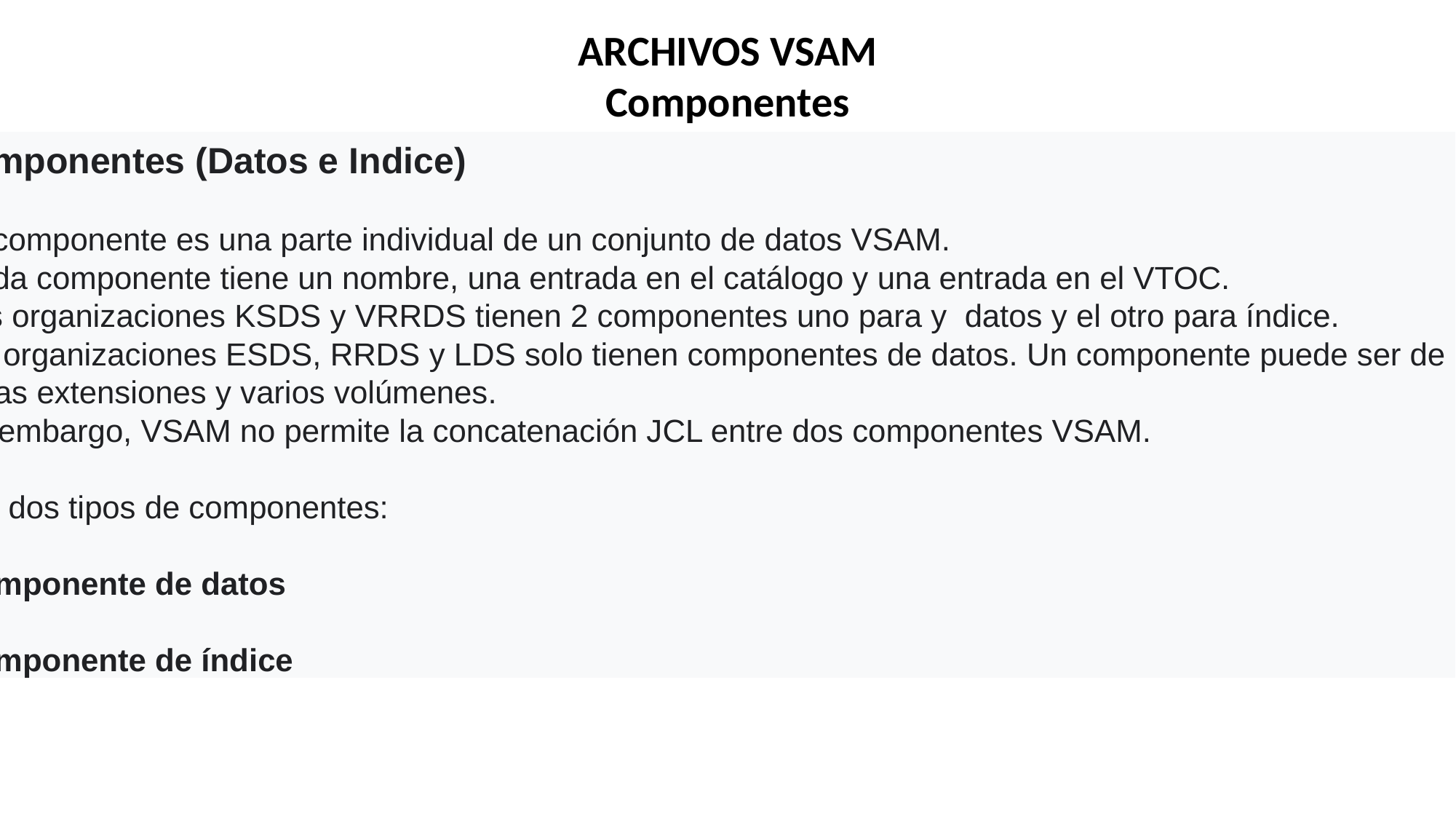

ARCHIVOS VSAM
Componentes
Componentes (Datos e Indice)

Un componente es una parte individual de un conjunto de datos VSAM.
 Cada componente tiene un nombre, una entrada en el catálogo y una entrada en el VTOC.
 Las organizaciones KSDS y VRRDS tienen 2 componentes uno para y  datos y el otro para índice.
Las organizaciones ESDS, RRDS y LDS solo tienen componentes de datos. Un componente puede ser de
varias extensiones y varios volúmenes.
Sin embargo, VSAM no permite la concatenación JCL entre dos componentes VSAM.

Hay dos tipos de componentes:

 Componente de datos

 Componente de índice